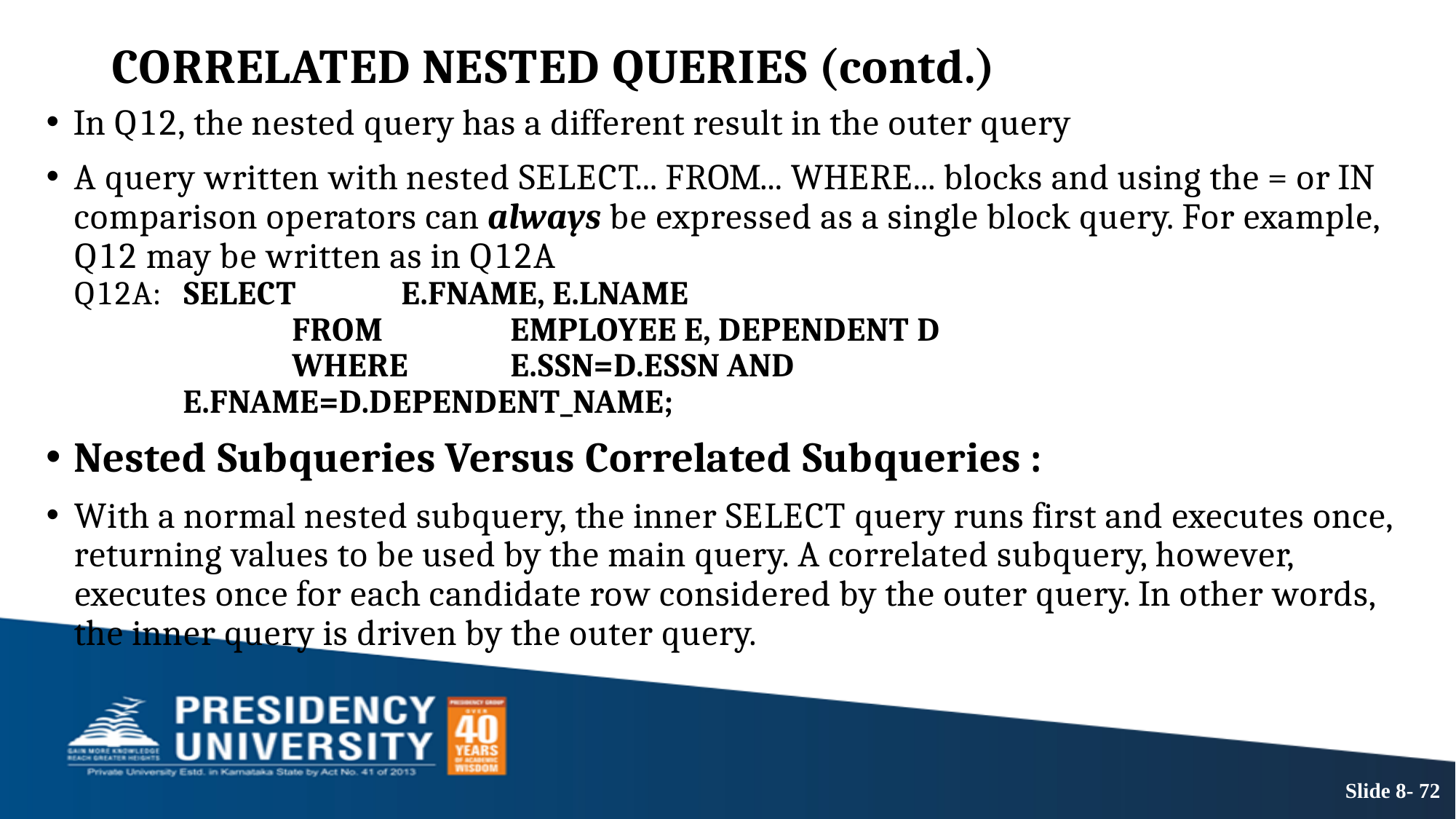

# CORRELATED NESTED QUERIES (contd.)
In Q12, the nested query has a different result in the outer query
A query written with nested SELECT... FROM... WHERE... blocks and using the = or IN comparison operators can always be expressed as a single block query. For example, Q12 may be written as in Q12A
Q12A:	SELECT 	E.FNAME, E.LNAME
		FROM		EMPLOYEE E, DEPENDENT D
		WHERE	E.SSN=D.ESSN AND						     	E.FNAME=D.DEPENDENT_NAME;
Nested Subqueries Versus Correlated Subqueries :
With a normal nested subquery, the inner SELECT query runs first and executes once, returning values to be used by the main query. A correlated subquery, however, executes once for each candidate row considered by the outer query. In other words, the inner query is driven by the outer query.

Slide 8- 72